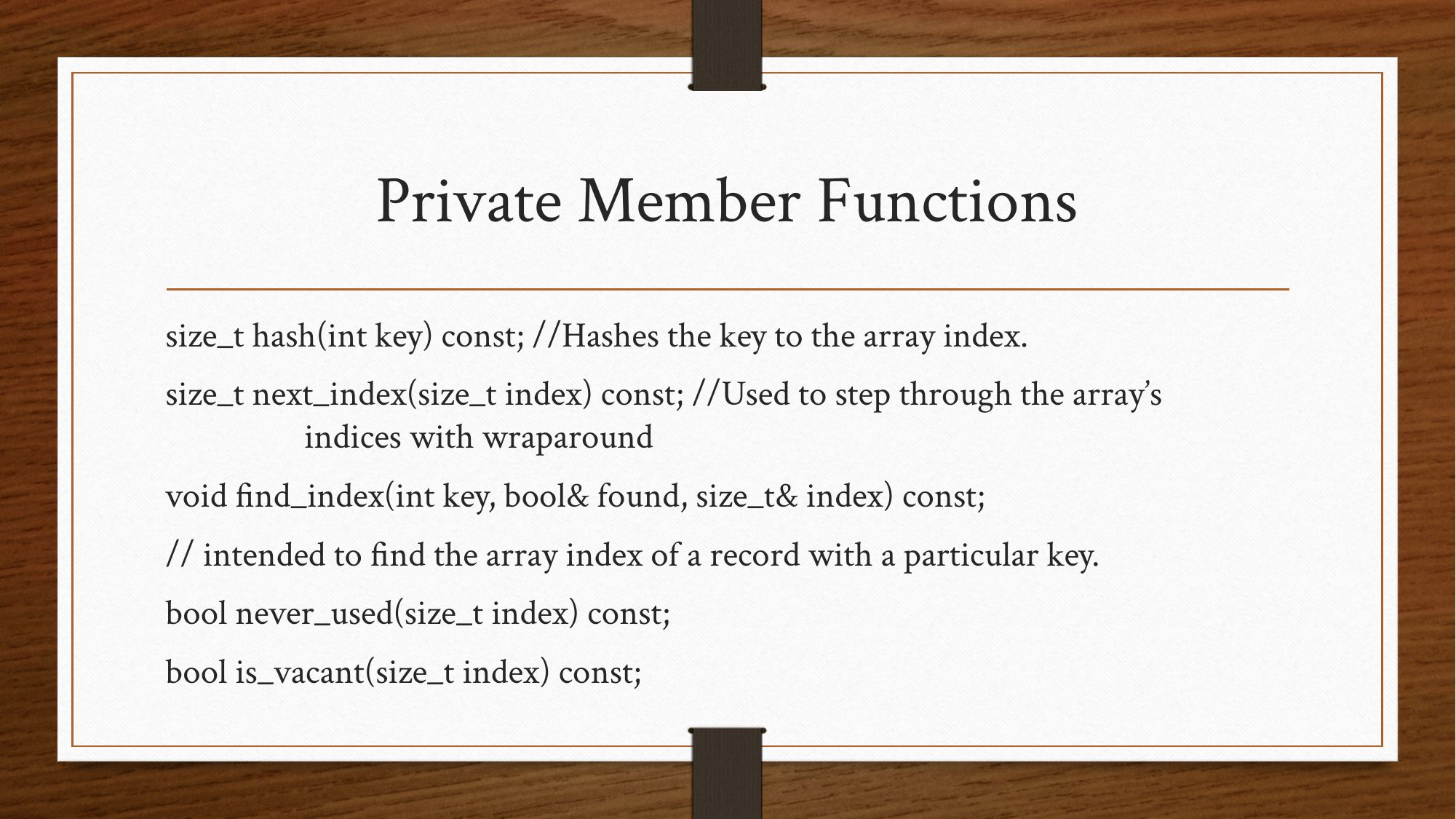

# Private Member Functions
size_t hash(int key) const; //Hashes the key to the array index.
size_t next_index(size_t index) const; //Used to step through the array’s 												    indices with wraparound
void find_index(int key, bool& found, size_t& index) const;
// intended to find the array index of a record with a particular key.
bool never_used(size_t index) const;
bool is_vacant(size_t index) const;